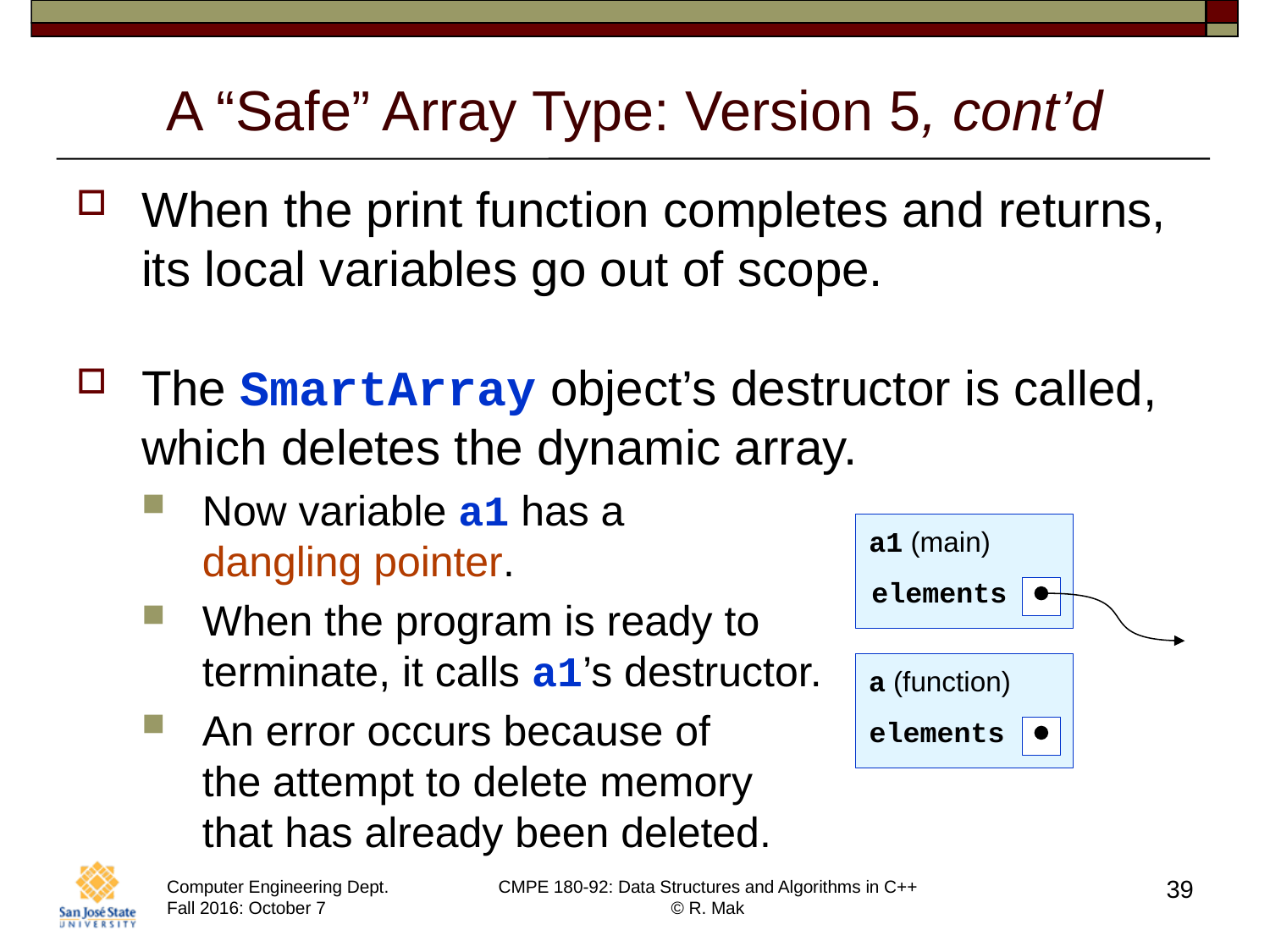

# A “Safe” Array Type: Version 5, cont’d
When the print function completes and returns, its local variables go out of scope.

The SmartArray object’s destructor is called, which deletes the dynamic array.
Now variable a1 has a
dangling pointer.
When the program is ready to
terminate, it calls a1’s destructor.
An error occurs because of
the attempt to delete memory
that has already been deleted.

a1 (main)
elements

a (function)
elements

39